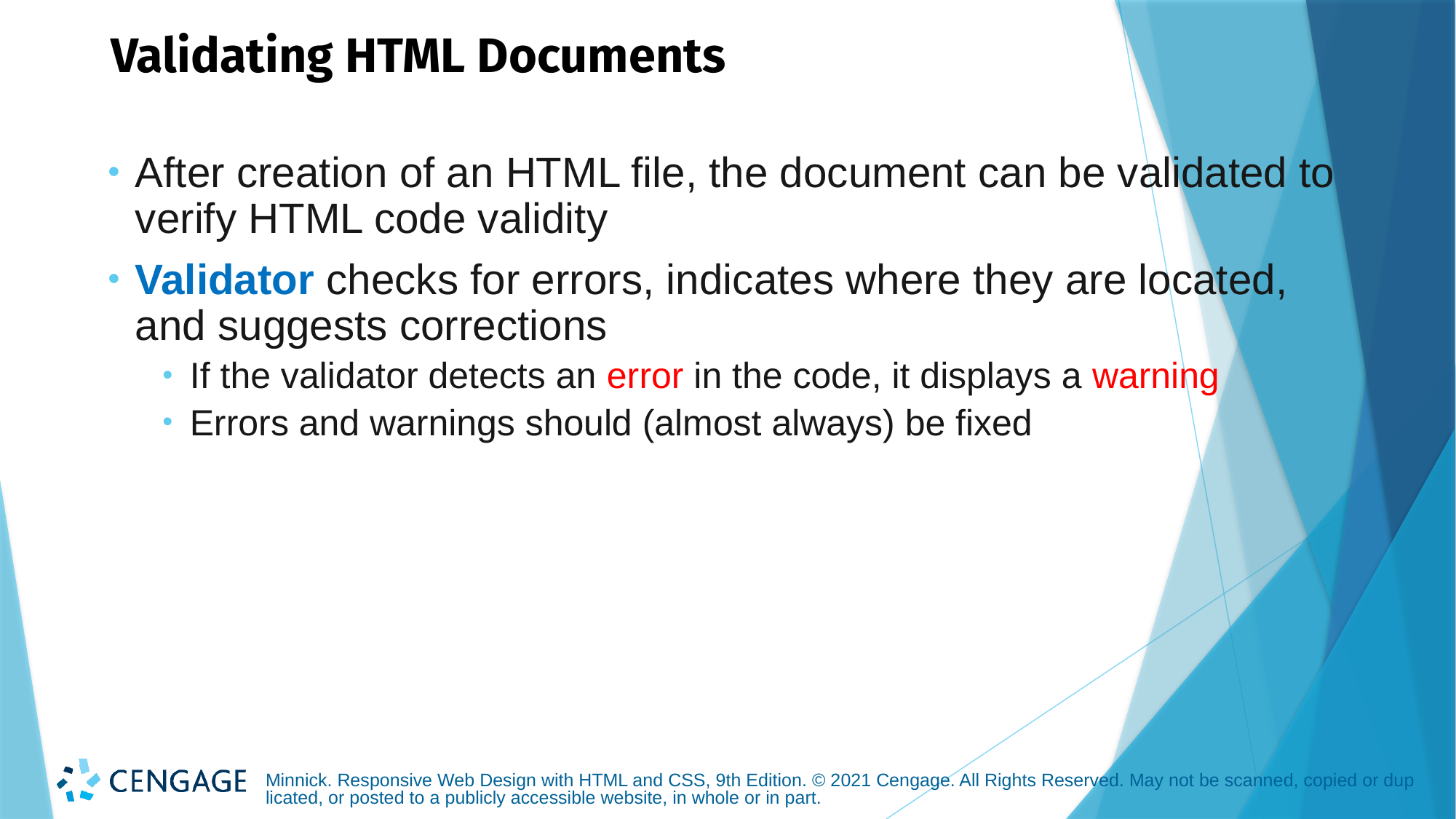

# Validating HTML Documents
After creation of an HTML file, the document can be validated to verify HTML code validity
Validator checks for errors, indicates where they are located, and suggests corrections
If the validator detects an error in the code, it displays a warning
Errors and warnings should (almost always) be fixed

Minnick. Responsive Web Design with HTML and CSS, 9th Edition. © 2021 Cengage. All Rights Reserved. May not be scanned, copied or duplicated, or posted to a publicly accessible website, in whole or in part.